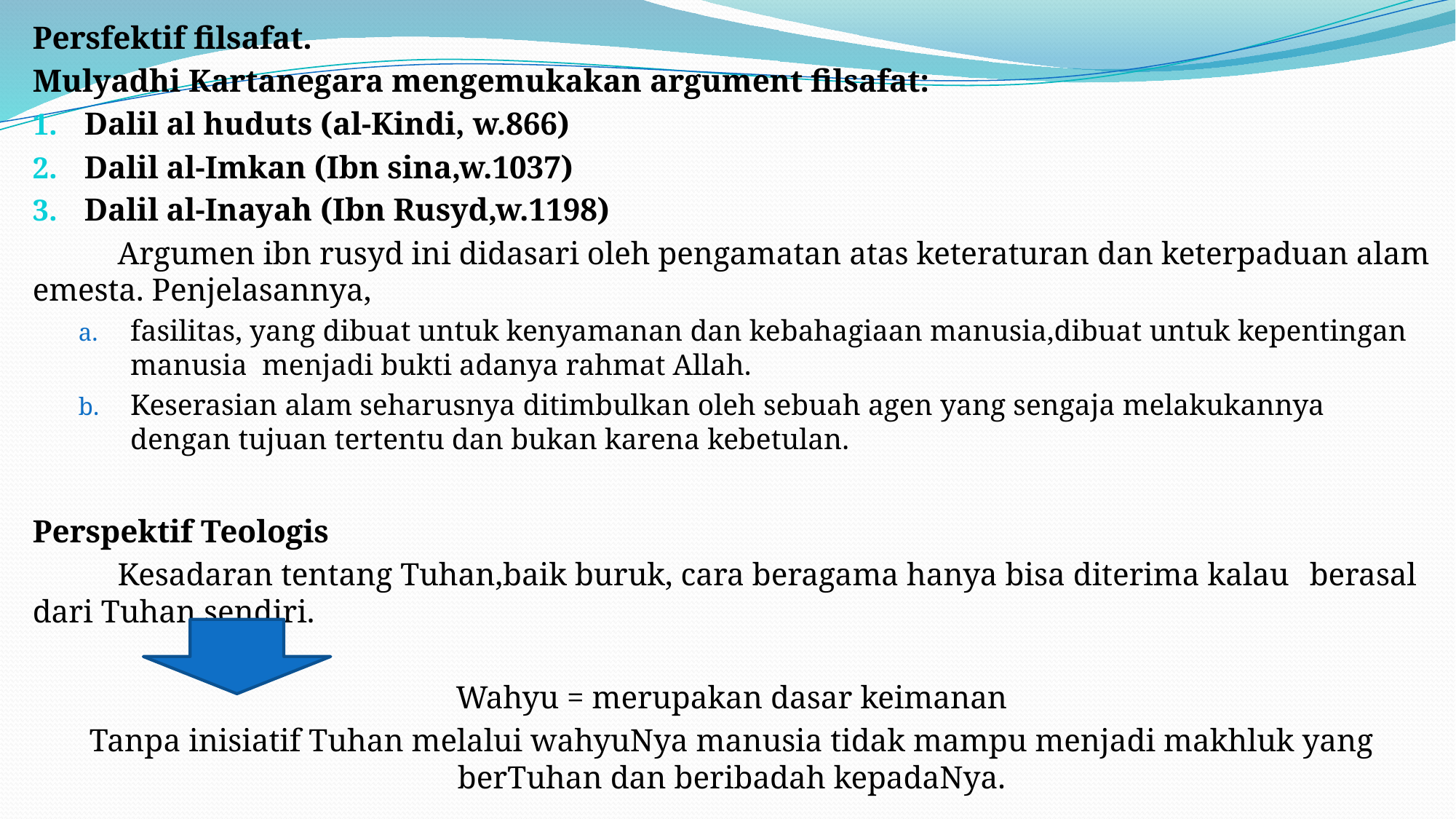

Persfektif filsafat.
Mulyadhi Kartanegara mengemukakan argument filsafat:
Dalil al huduts (al-Kindi, w.866)
Dalil al-Imkan (Ibn sina,w.1037)
Dalil al-Inayah (Ibn Rusyd,w.1198)
	Argumen ibn rusyd ini didasari oleh pengamatan atas keteraturan dan keterpaduan alam emesta. Penjelasannya,
fasilitas, yang dibuat untuk kenyamanan dan kebahagiaan manusia,dibuat untuk kepentingan manusia  menjadi bukti adanya rahmat Allah.
Keserasian alam seharusnya ditimbulkan oleh sebuah agen yang sengaja melakukannya dengan tujuan tertentu dan bukan karena kebetulan.

Perspektif Teologis
	Kesadaran tentang Tuhan,baik buruk, cara beragama hanya bisa diterima kalau 	berasal dari Tuhan sendiri.

Wahyu = merupakan dasar keimanan
Tanpa inisiatif Tuhan melalui wahyuNya manusia tidak mampu menjadi makhluk yang berTuhan dan beribadah kepadaNya.